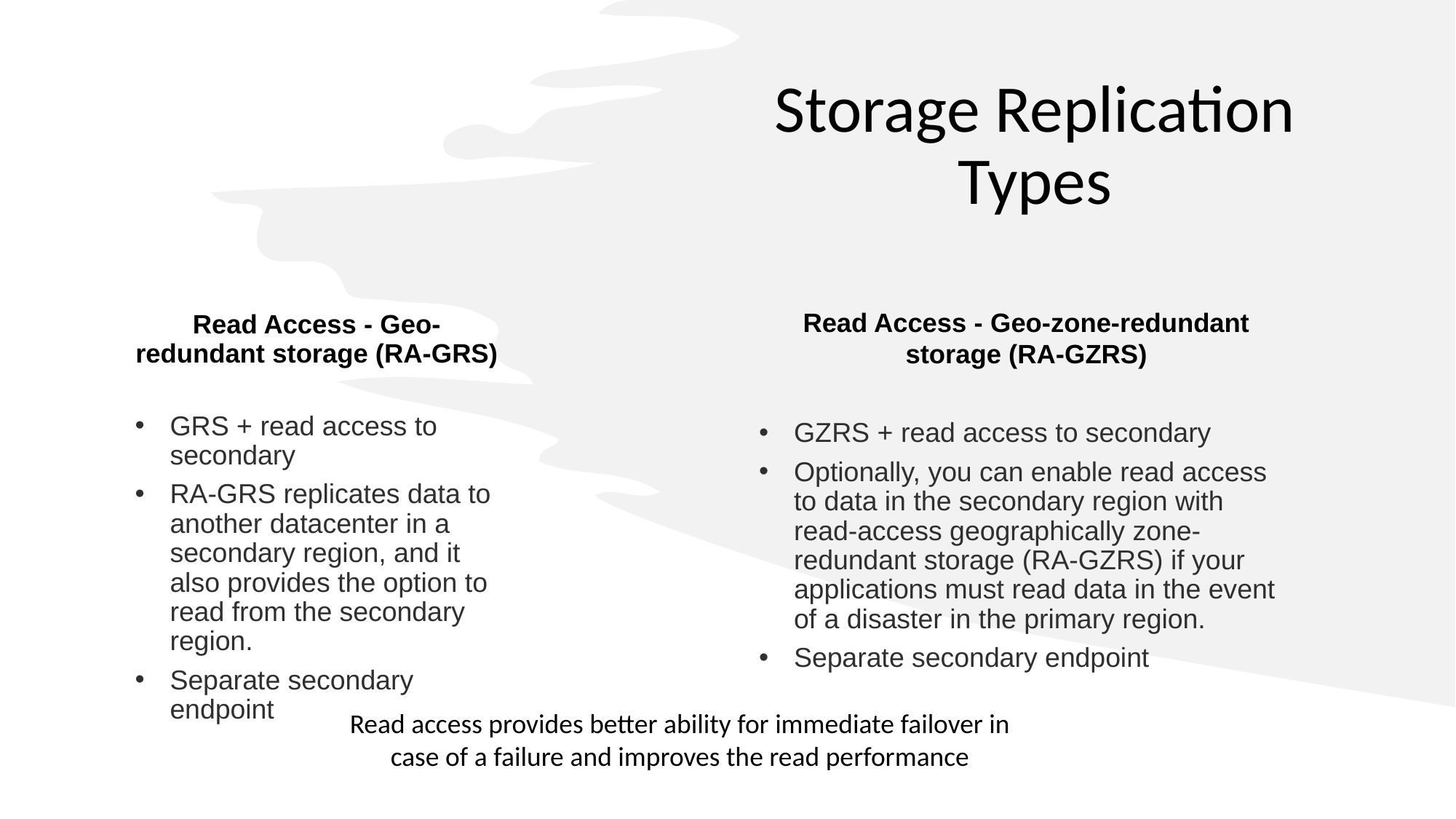

# Storage Replication Types

Read Access - Geo-redundant storage (RA-GRS)

GRS + read access to secondary
RA-GRS replicates data to another datacenter in a secondary region, and it also provides the option to read from the secondary region.
Separate secondary endpoint

Read Access - Geo-zone-redundant storage (RA-GZRS)

GZRS + read access to secondary
Optionally, you can enable read access to data in the secondary region with read-access geographically zone-redundant storage (RA-GZRS) if your applications must read data in the event of a disaster in the primary region.
Separate secondary endpoint
Read access provides better ability for immediate failover in case of a failure and improves the read performance